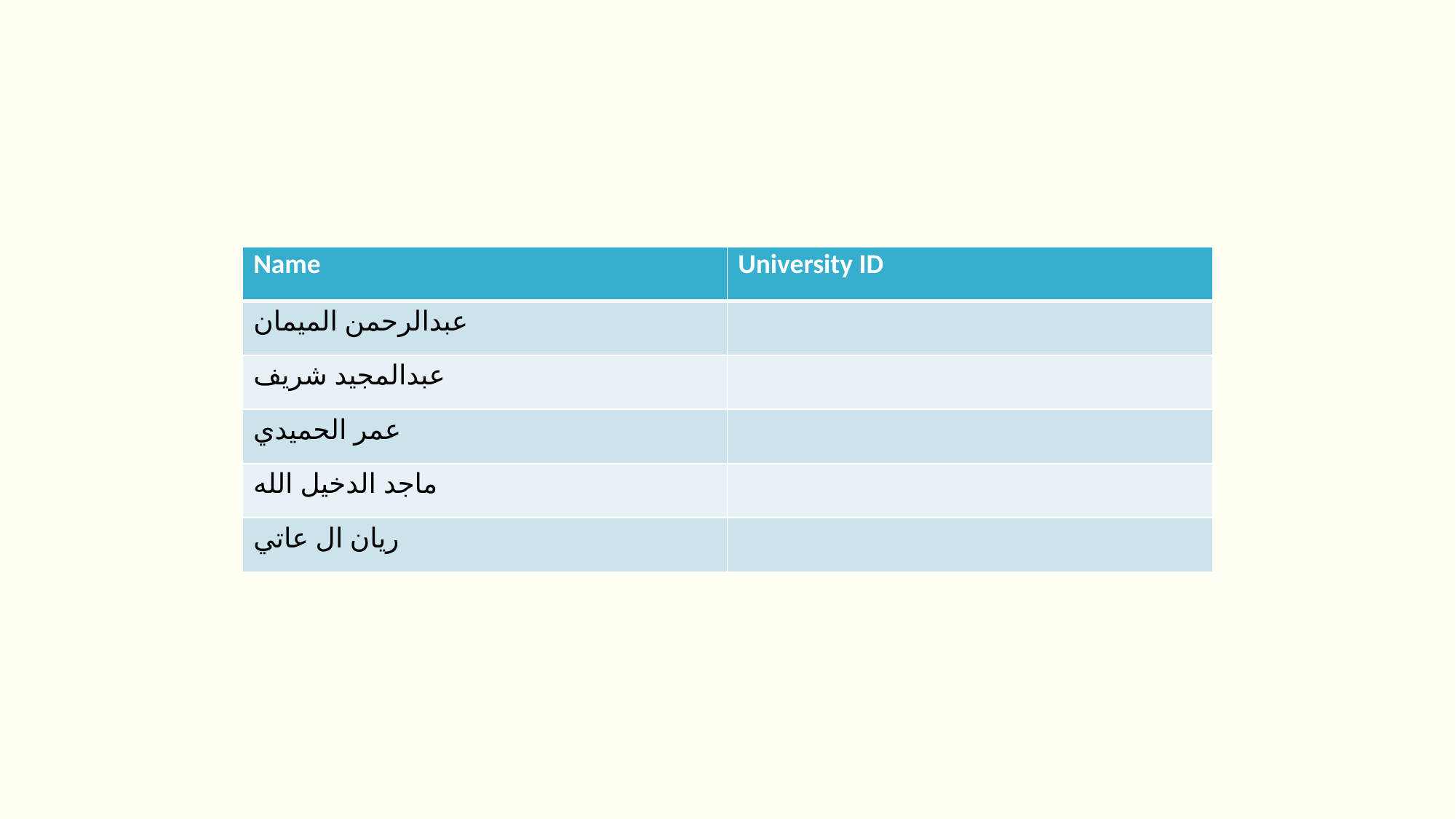

| Name | University ID |
| --- | --- |
| عبدالرحمن الميمان |  |
| عبدالمجيد شريف |  |
| عمر الحميدي |  |
| ماجد الدخيل الله |  |
| ريان ال عاتي |  |